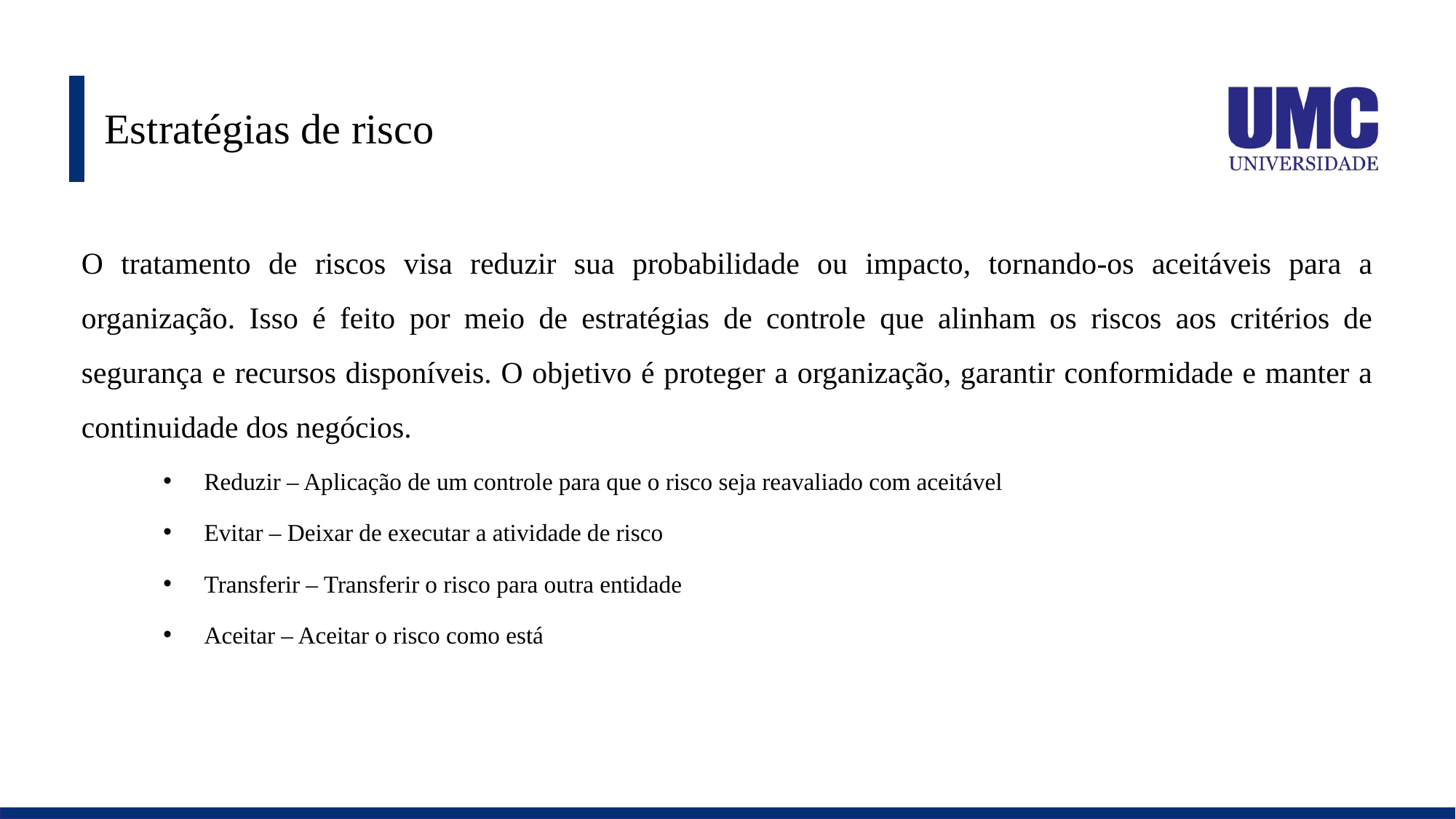

# Estratégias de risco
O tratamento de riscos visa reduzir sua probabilidade ou impacto, tornando-os aceitáveis para a organização. Isso é feito por meio de estratégias de controle que alinham os riscos aos critérios de segurança e recursos disponíveis. O objetivo é proteger a organização, garantir conformidade e manter a continuidade dos negócios.
Reduzir – Aplicação de um controle para que o risco seja reavaliado com aceitável
Evitar – Deixar de executar a atividade de risco
Transferir – Transferir o risco para outra entidade
Aceitar – Aceitar o risco como está